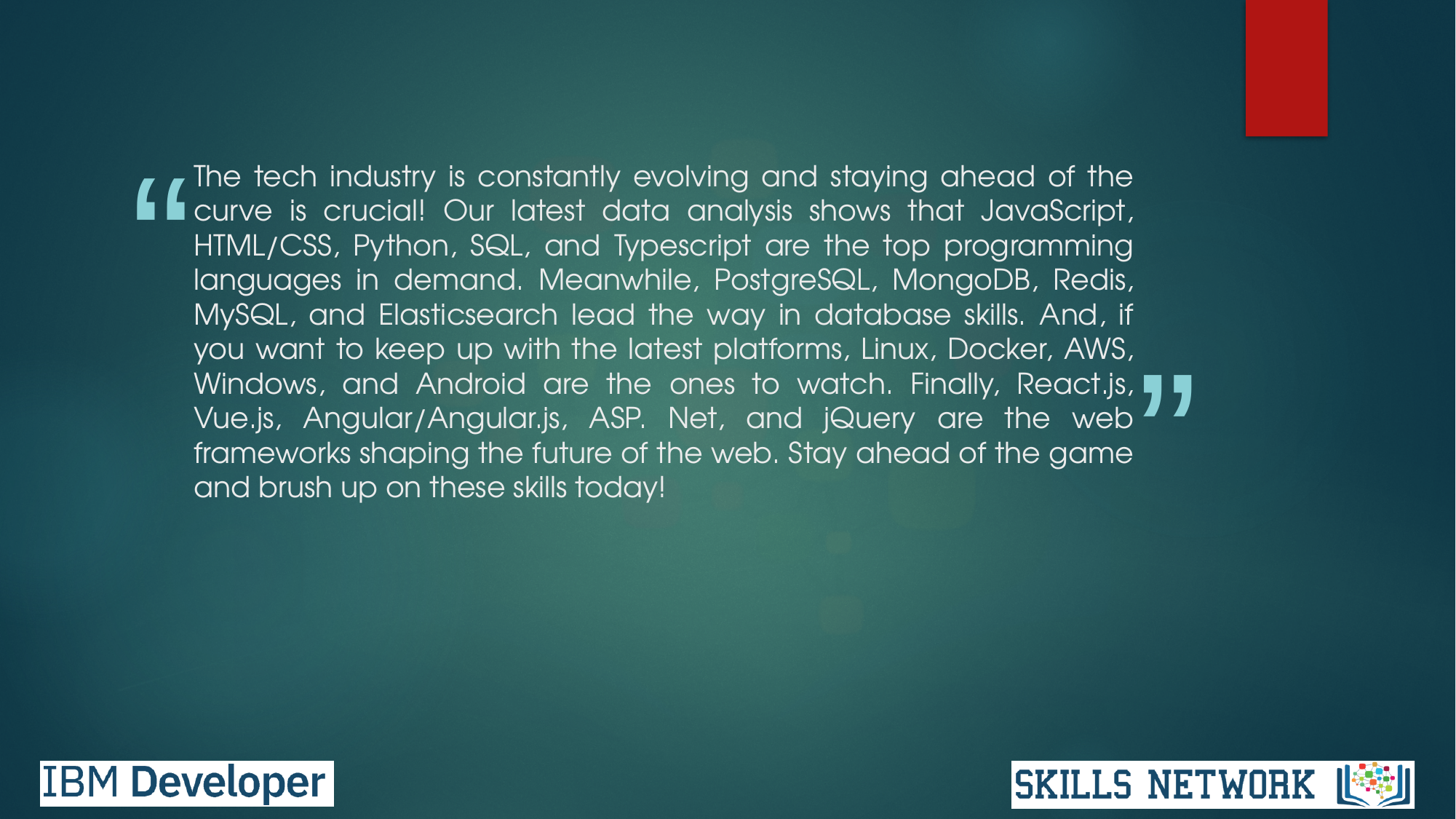

# The tech industry is constantly evolving and staying ahead of the curve is crucial! Our latest data analysis shows that JavaScript, HTML/CSS, Python, SQL, and Typescript are the top programming languages in demand. Meanwhile, PostgreSQL, MongoDB, Redis, MySQL, and Elasticsearch lead the way in database skills. And, if you want to keep up with the latest platforms, Linux, Docker, AWS, Windows, and Android are the ones to watch. Finally, React.js, Vue.js, Angular/Angular.js, ASP. Net, and jQuery are the web frameworks shaping the future of the web. Stay ahead of the game and brush up on these skills today!